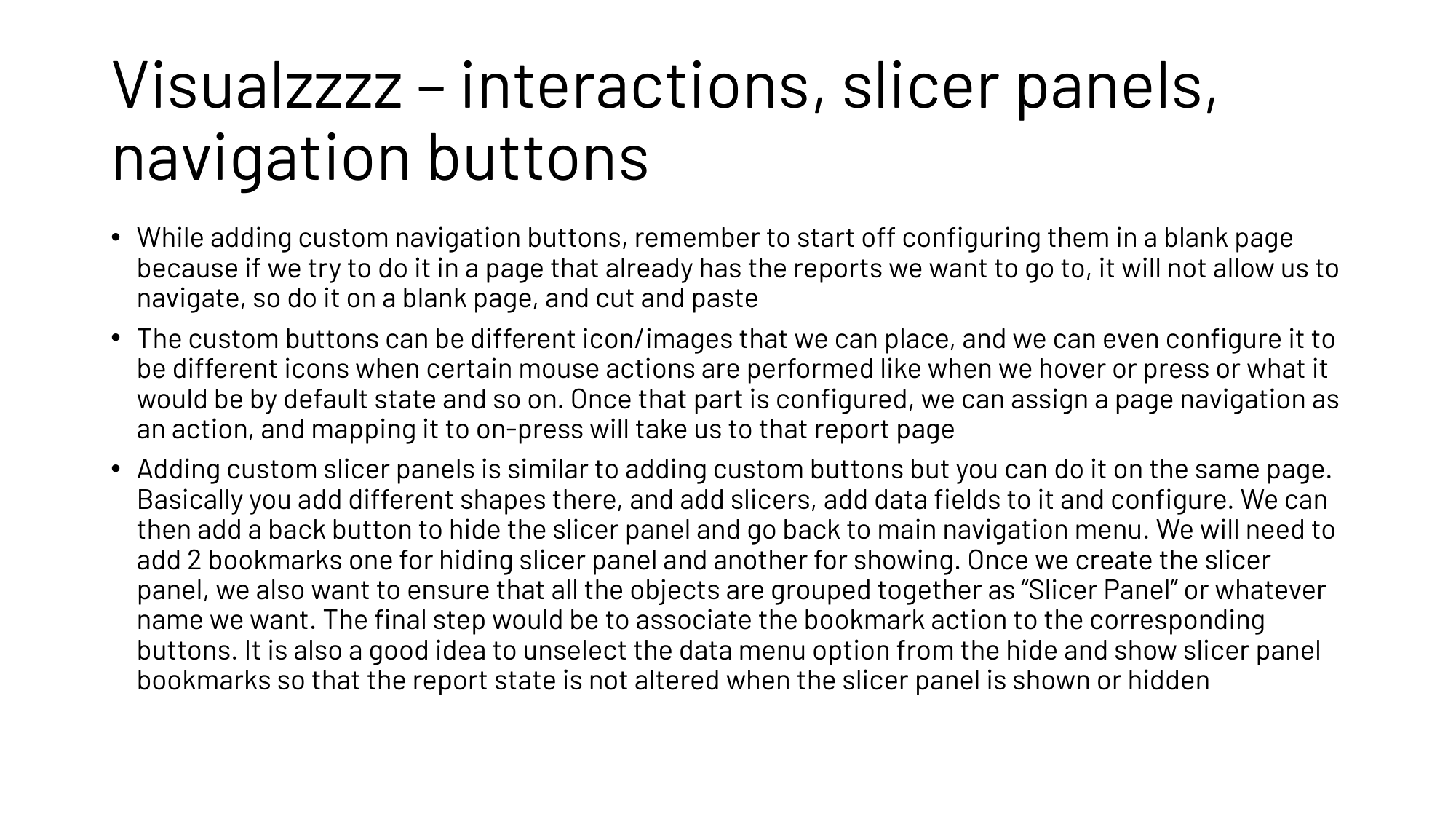

# Visualzzzz – interactions, slicer panels, navigation buttons
While adding custom navigation buttons, remember to start off configuring them in a blank page because if we try to do it in a page that already has the reports we want to go to, it will not allow us to navigate, so do it on a blank page, and cut and paste
The custom buttons can be different icon/images that we can place, and we can even configure it to be different icons when certain mouse actions are performed like when we hover or press or what it would be by default state and so on. Once that part is configured, we can assign a page navigation as an action, and mapping it to on-press will take us to that report page
Adding custom slicer panels is similar to adding custom buttons but you can do it on the same page. Basically you add different shapes there, and add slicers, add data fields to it and configure. We can then add a back button to hide the slicer panel and go back to main navigation menu. We will need to add 2 bookmarks one for hiding slicer panel and another for showing. Once we create the slicer panel, we also want to ensure that all the objects are grouped together as “Slicer Panel” or whatever name we want. The final step would be to associate the bookmark action to the corresponding buttons. It is also a good idea to unselect the data menu option from the hide and show slicer panel bookmarks so that the report state is not altered when the slicer panel is shown or hidden